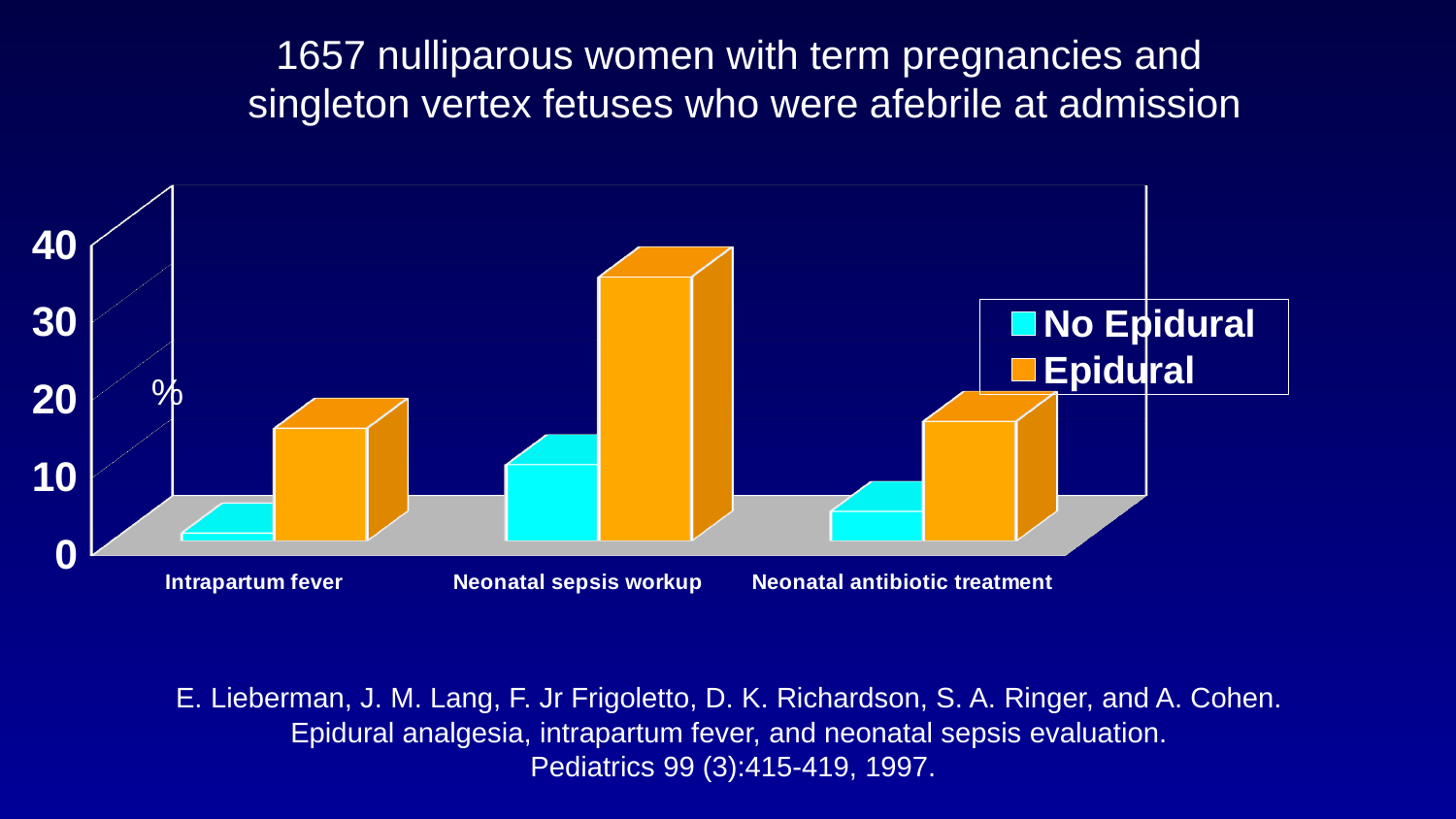

1657 nulliparous women with term pregnancies and
singleton vertex fetuses who were afebrile at admission

[unsupported chart]

%
E. Lieberman, J. M. Lang, F. Jr Frigoletto, D. K. Richardson, S. A. Ringer, and A. Cohen.
Epidural analgesia, intrapartum fever, and neonatal sepsis evaluation.
Pediatrics 99 (3):415-419, 1997.